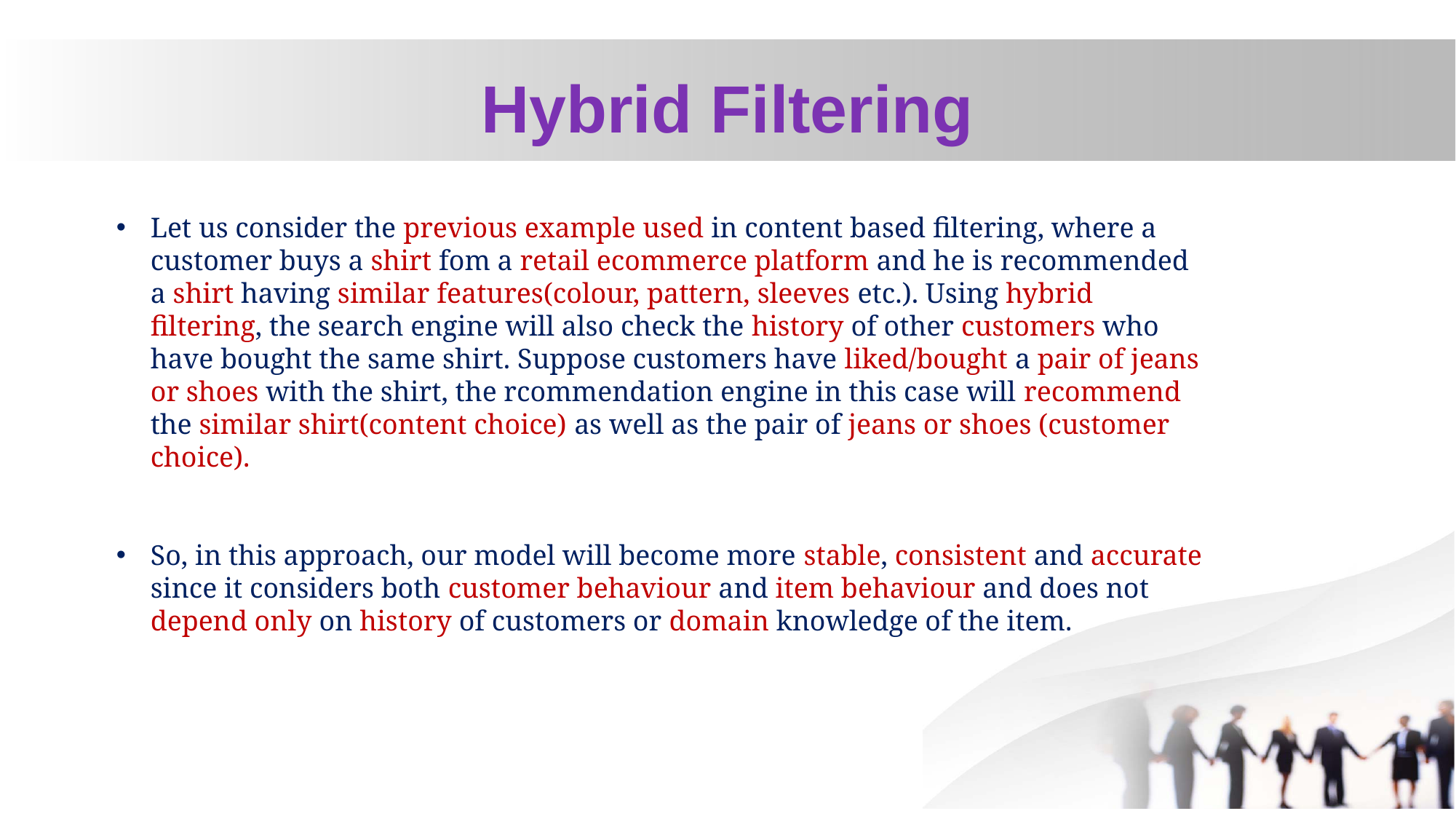

# Hybrid Filtering
Let us consider the previous example used in content based filtering, where a customer buys a shirt fom a retail ecommerce platform and he is recommended a shirt having similar features(colour, pattern, sleeves etc.). Using hybrid filtering, the search engine will also check the history of other customers who have bought the same shirt. Suppose customers have liked/bought a pair of jeans or shoes with the shirt, the rcommendation engine in this case will recommend the similar shirt(content choice) as well as the pair of jeans or shoes (customer choice).

So, in this approach, our model will become more stable, consistent and accurate since it considers both customer behaviour and item behaviour and does not depend only on history of customers or domain knowledge of the item.